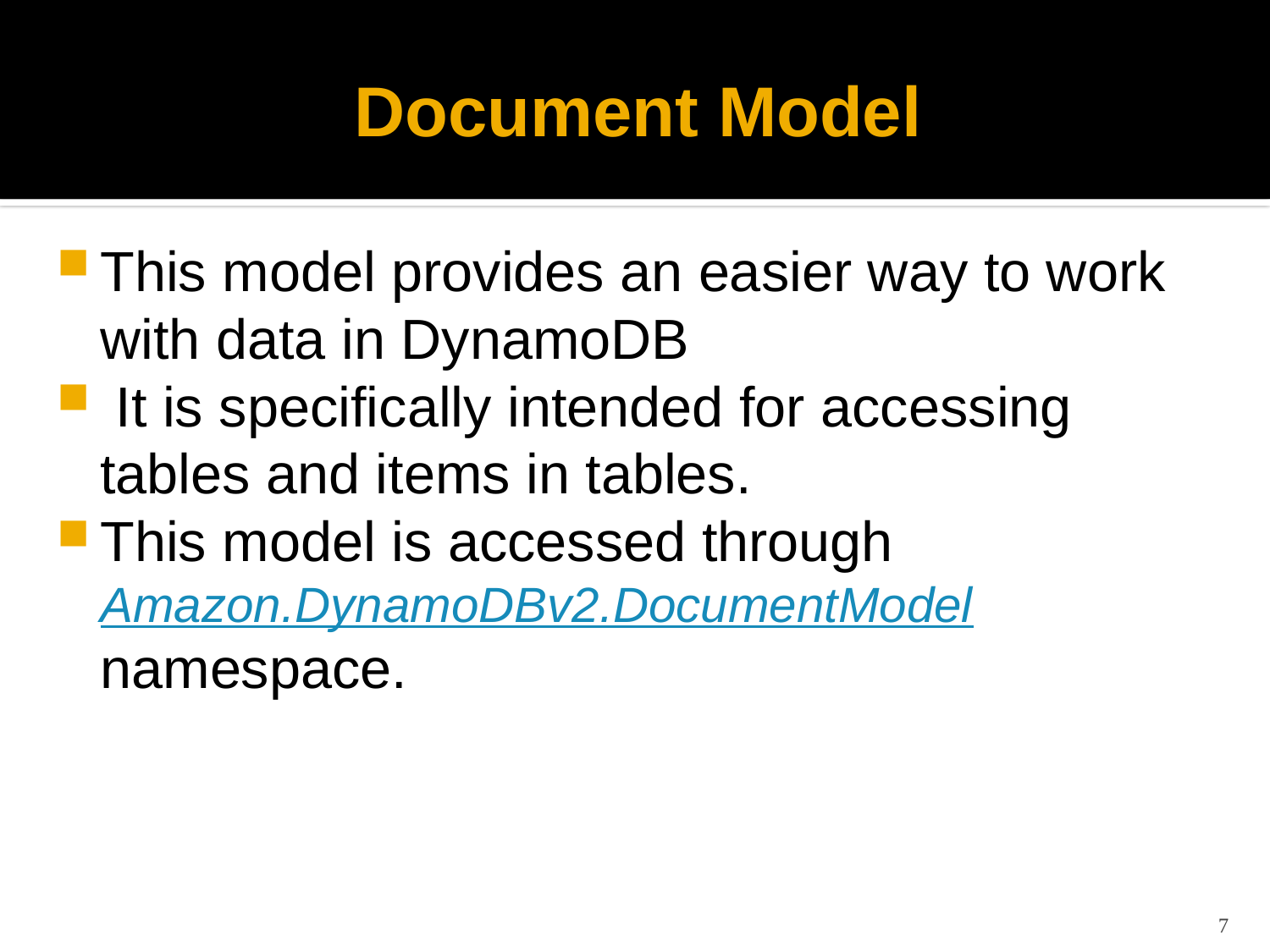

# Document Model
This model provides an easier way to work with data in DynamoDB
 It is specifically intended for accessing tables and items in tables.
This model is accessed through Amazon.DynamoDBv2.DocumentModel namespace.
7